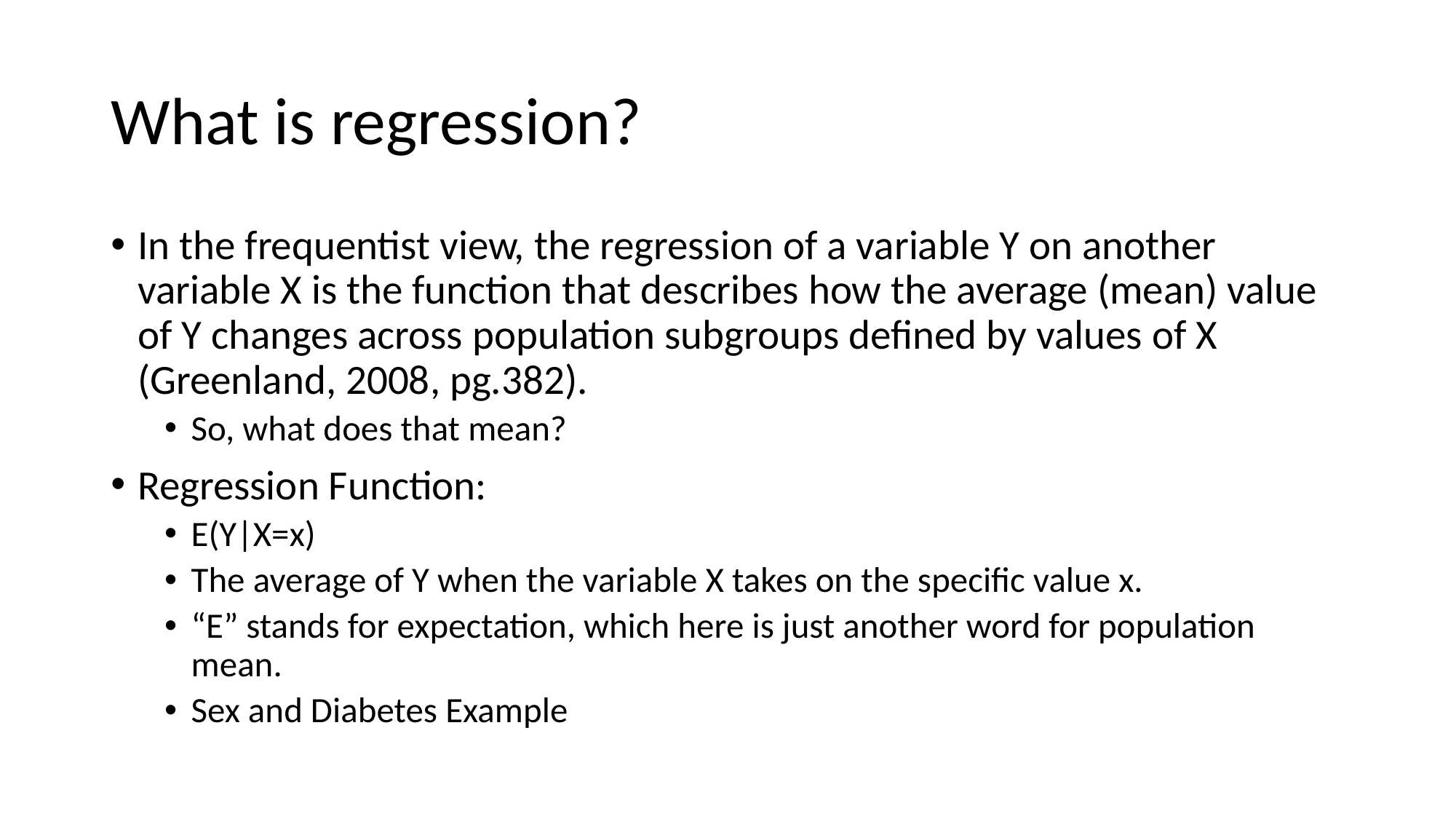

# What is regression?
In the frequentist view, the regression of a variable Y on another variable X is the function that describes how the average (mean) value of Y changes across population subgroups defined by values of X (Greenland, 2008, pg.382).
So, what does that mean?
Regression Function:
E(Y|X=x)
The average of Y when the variable X takes on the specific value x.
“E” stands for expectation, which here is just another word for population mean.
Sex and Diabetes Example